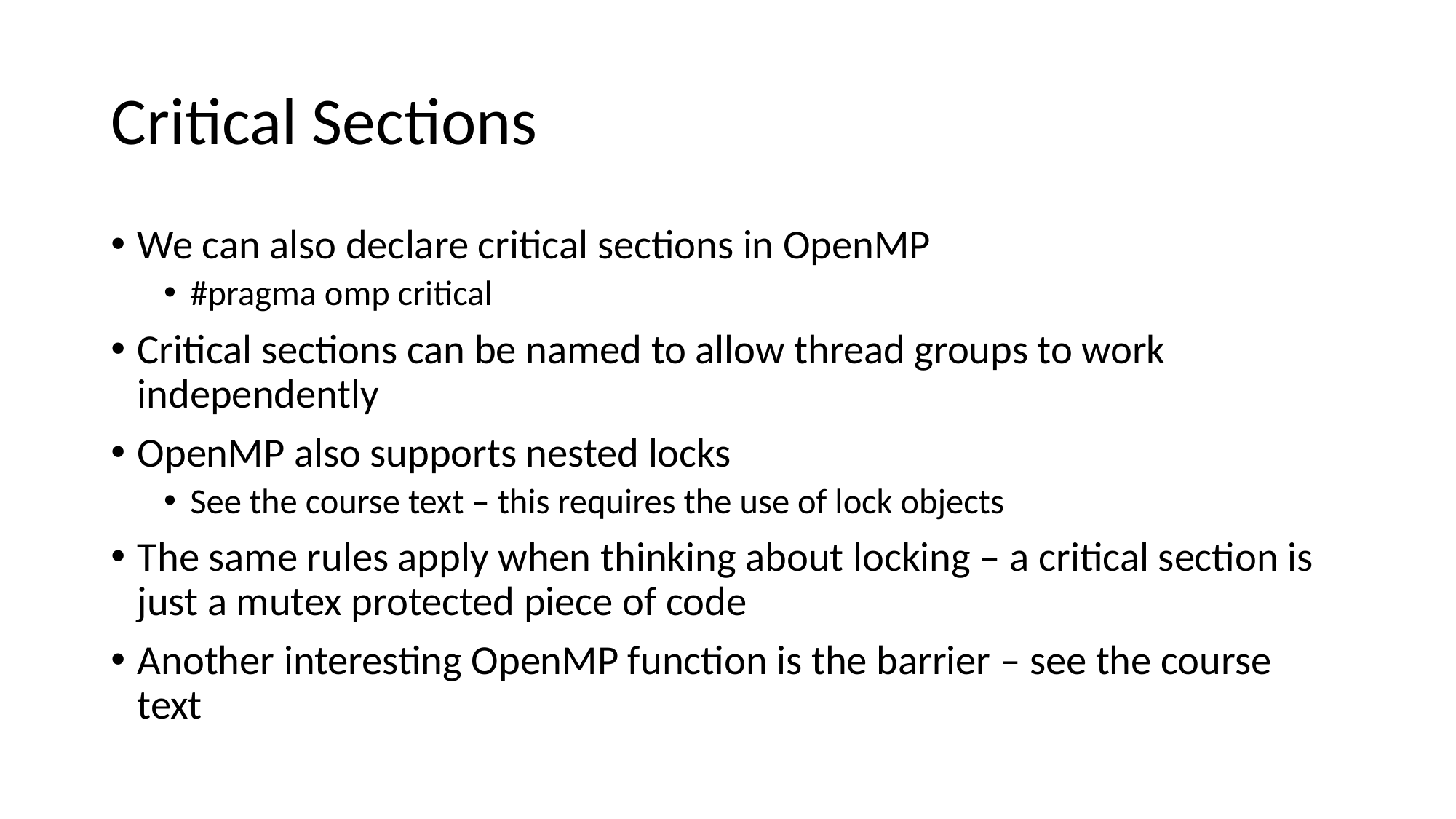

# Critical Sections
We can also declare critical sections in OpenMP
#pragma omp critical
Critical sections can be named to allow thread groups to work independently
OpenMP also supports nested locks
See the course text – this requires the use of lock objects
The same rules apply when thinking about locking – a critical section is just a mutex protected piece of code
Another interesting OpenMP function is the barrier – see the course text